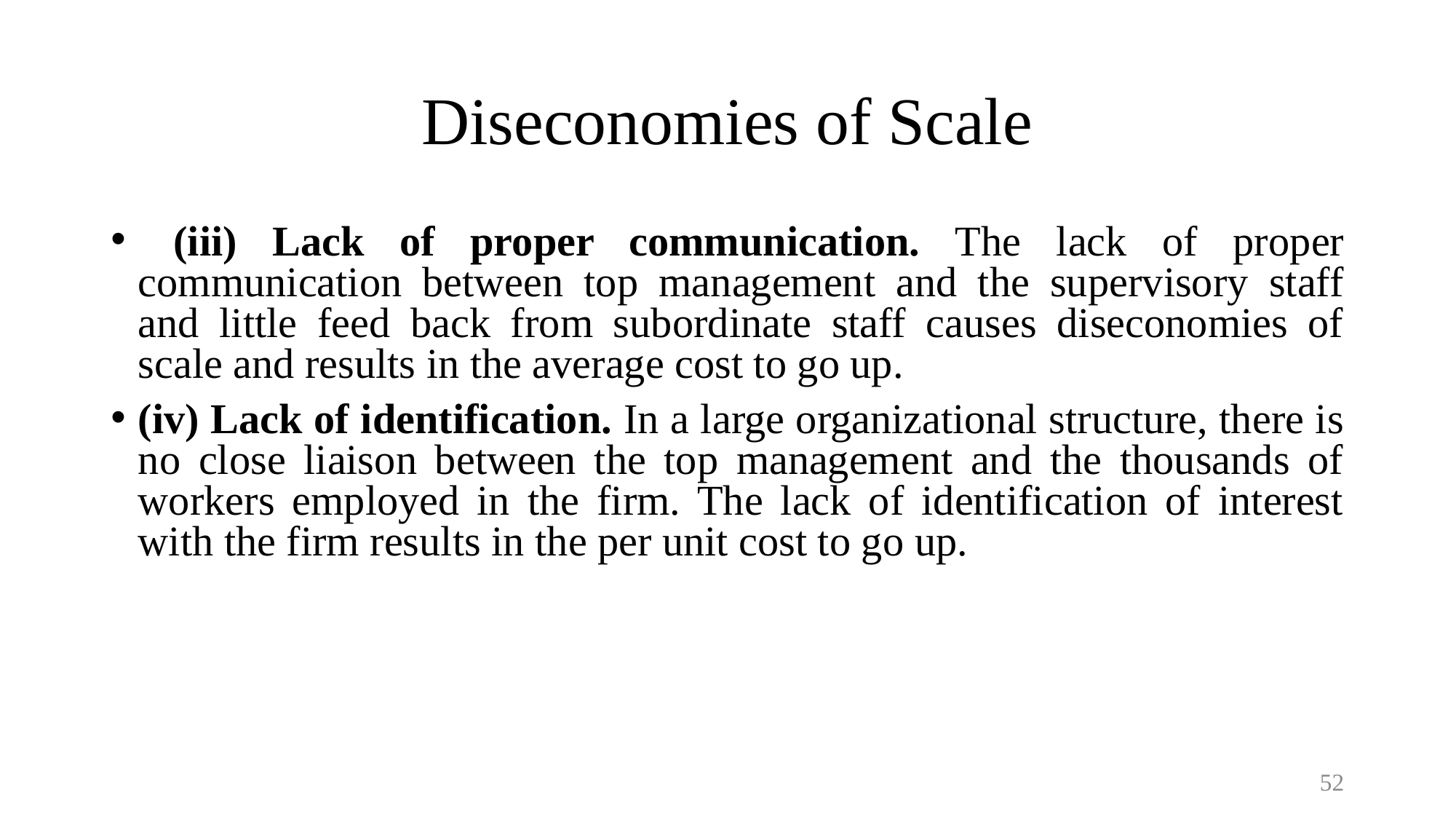

# Diseconomies of Scale
 (iii) Lack of proper communication. The lack of proper communication between top management and the supervisory staff and little feed back from subordinate staff causes diseconomies of scale and results in the average cost to go up.
(iv) Lack of identification. In a large organizational structure, there is no close liaison between the top management and the thousands of workers employed in the firm. The lack of identification of interest with the firm results in the per unit cost to go up.
52